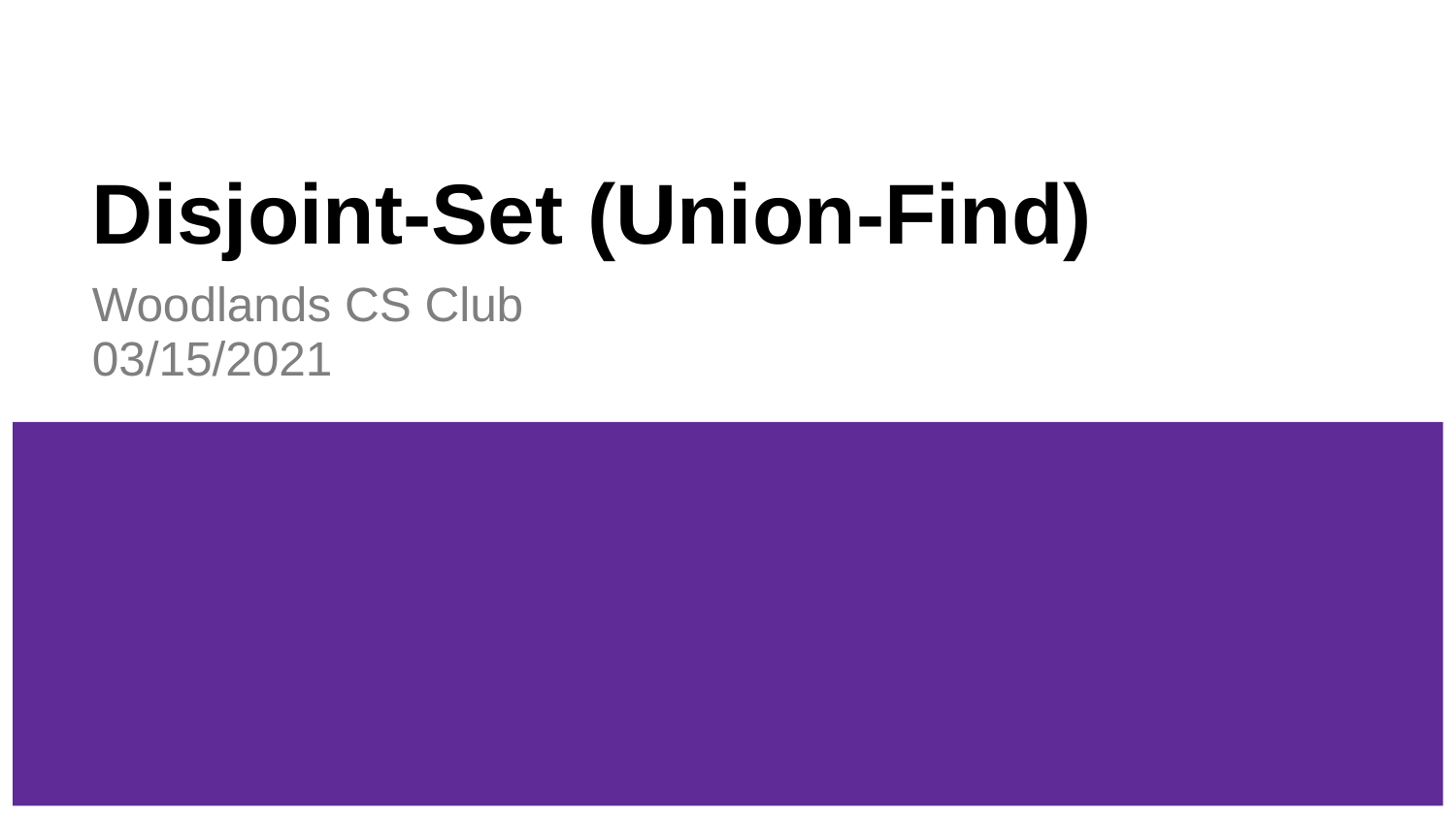

# Disjoint-Set (Union-Find)
Woodlands CS Club
03/15/2021